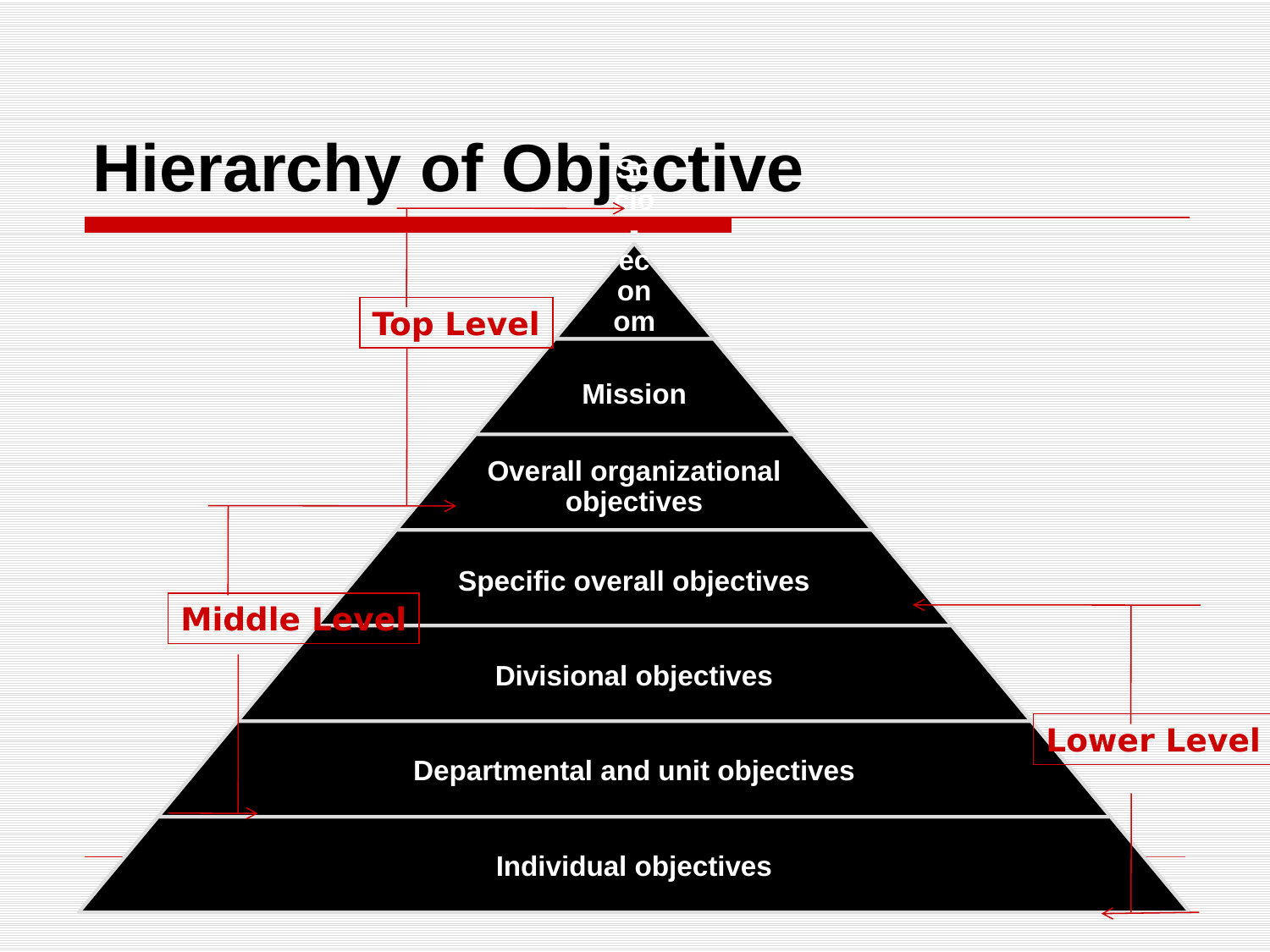

# Hierarchy of Objective
Socio-economic purpose
Mission
Overall organizational objectives
Specific overall objectives
Divisional objectives
Departmental and unit objectives
Individual objectives
Top Level
Middle Level
Lower Level